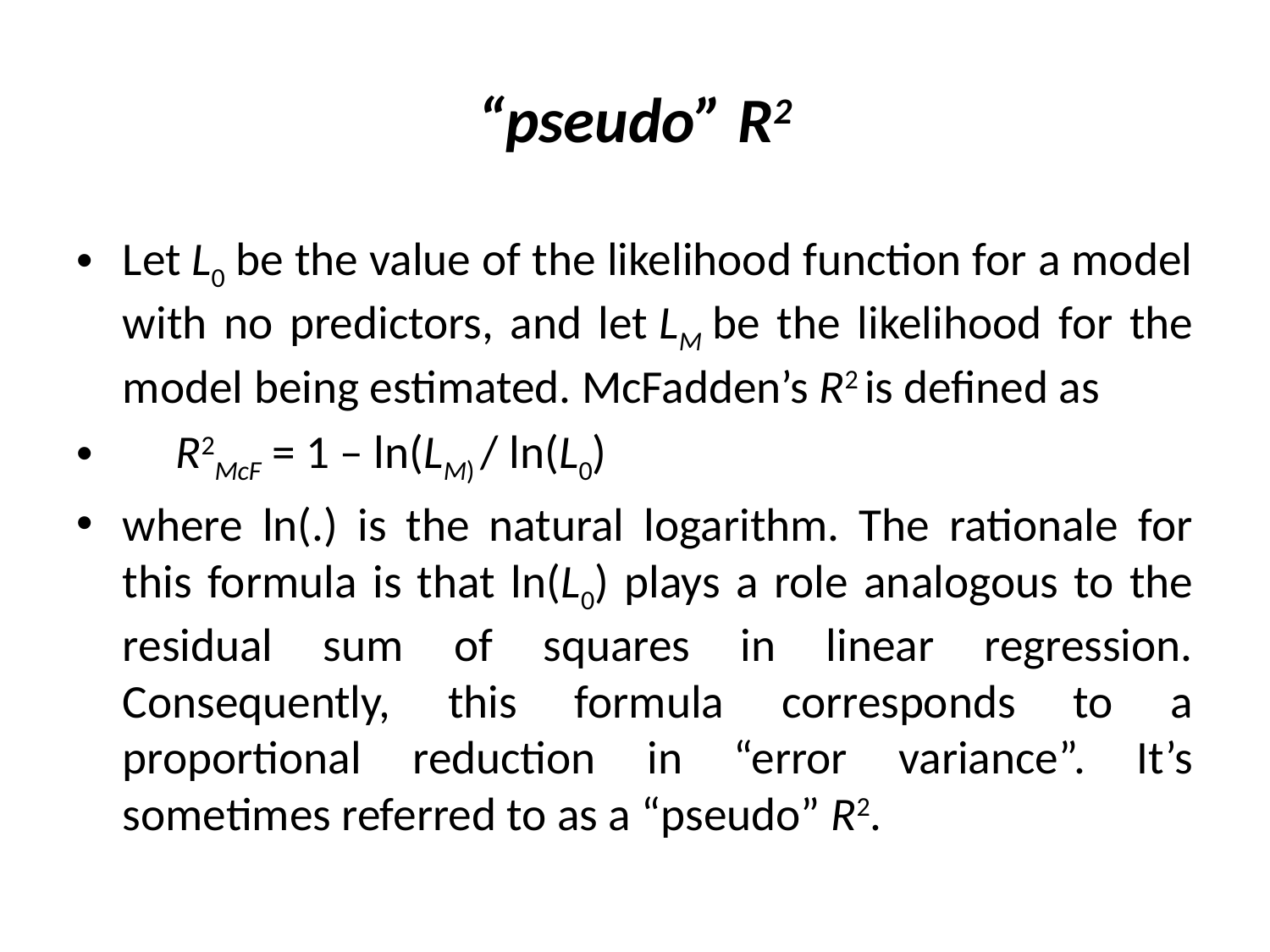

# “pseudo” R2
Let L0 be the value of the likelihood function for a model with no predictors, and let LM be the likelihood for the model being estimated. McFadden’s R2 is defined as
     R2McF = 1 – ln(LM) / ln(L0)
where ln(.) is the natural logarithm. The rationale for this formula is that ln(L0) plays a role analogous to the residual sum of squares in linear regression. Consequently, this formula corresponds to a proportional reduction in “error variance”. It’s sometimes referred to as a “pseudo” R2.